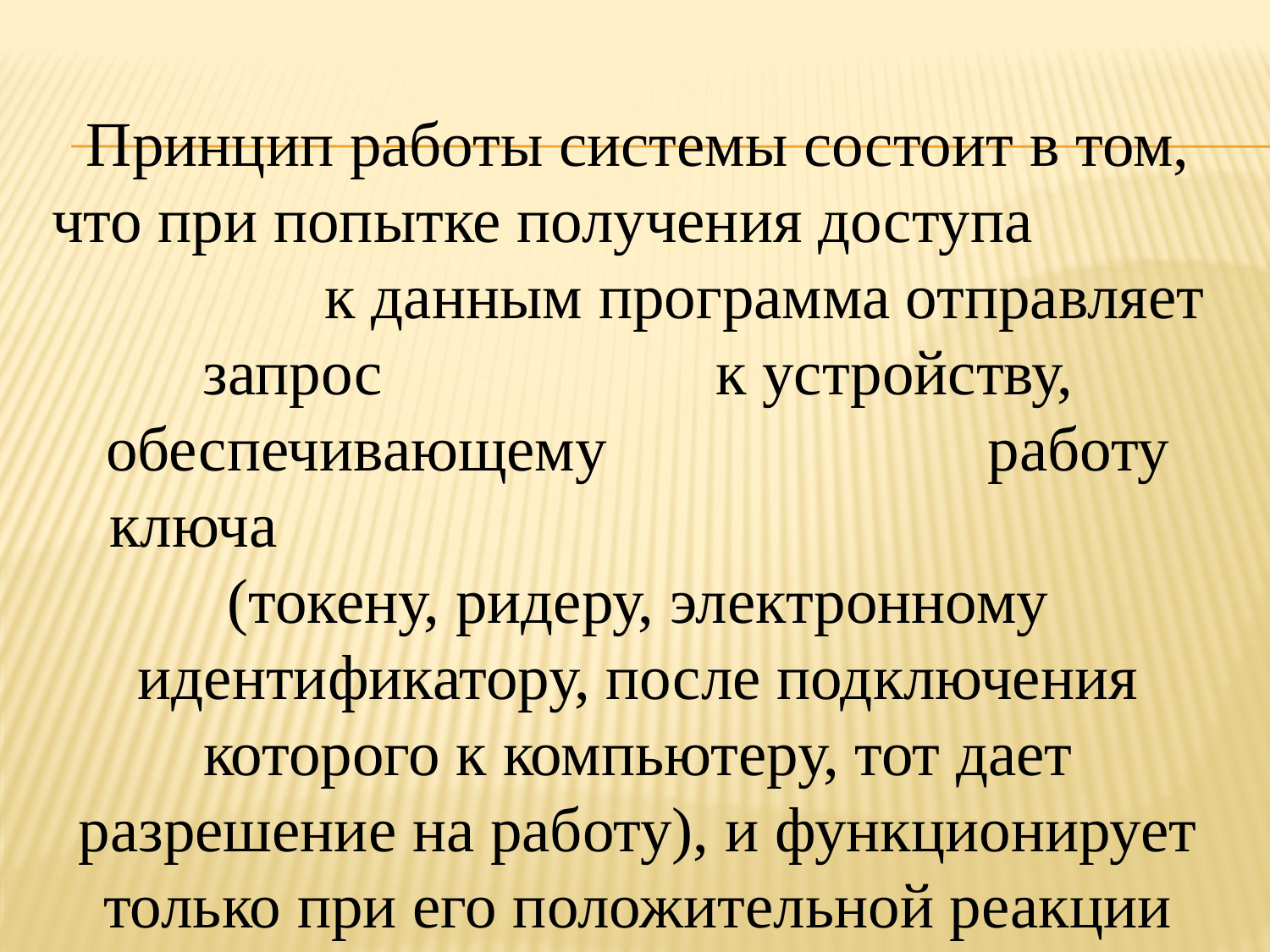

Принцип работы системы состоит в том, что при попытке получения доступа                             к данным программа отправляет запрос                     к устройству, обеспечивающему                        работу ключа                                                         (токену, ридеру, электронному идентификатору, после подключения которого к компьютеру, тот дает разрешение на работу), и функционирует только при его положительной реакции